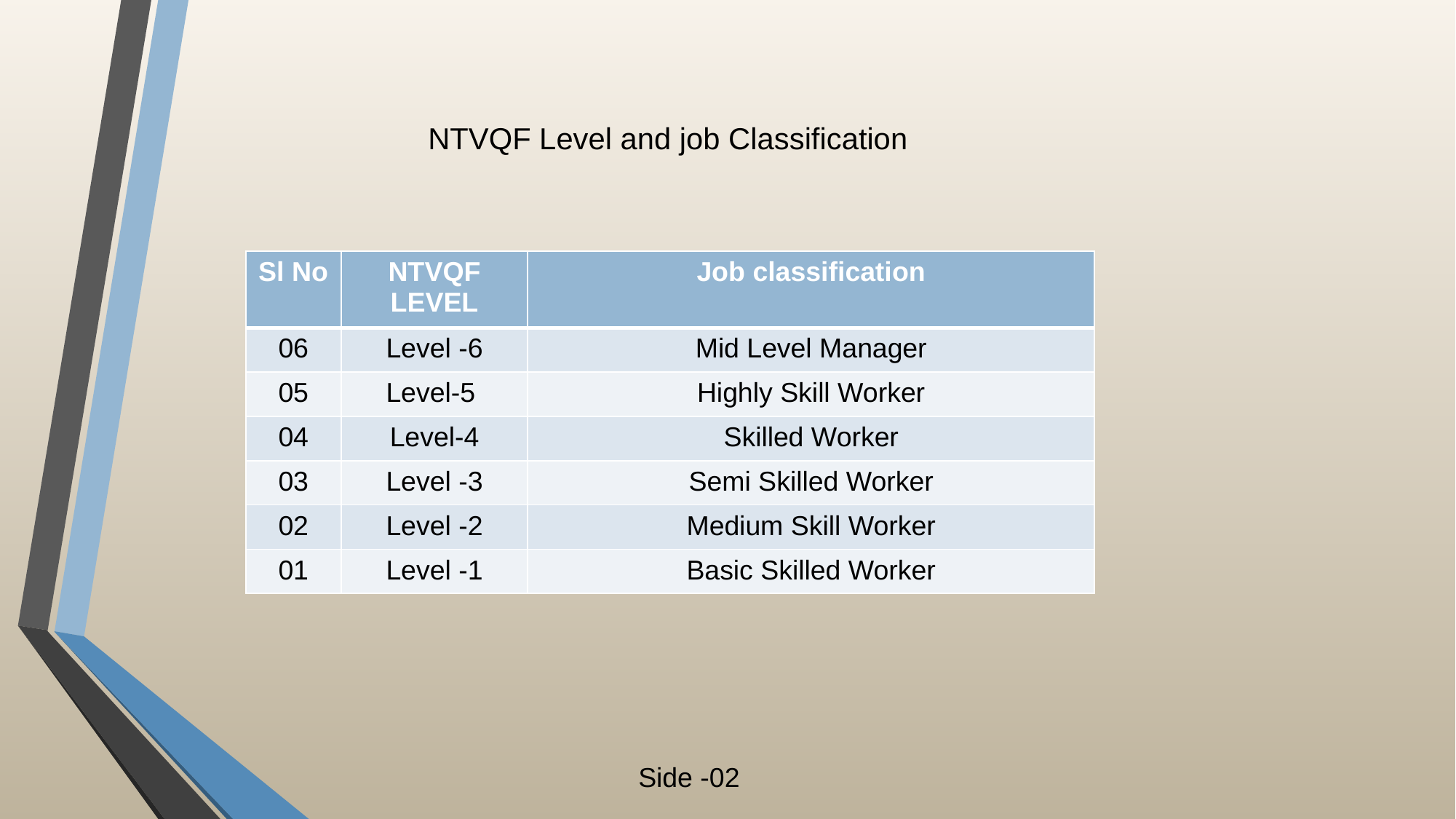

NTVQF Level and job Classification
| Sl No | NTVQF LEVEL | Job classification |
| --- | --- | --- |
| 06 | Level -6 | Mid Level Manager |
| 05 | Level-5 | Highly Skill Worker |
| 04 | Level-4 | Skilled Worker |
| 03 | Level -3 | Semi Skilled Worker |
| 02 | Level -2 | Medium Skill Worker |
| 01 | Level -1 | Basic Skilled Worker |
Side -02